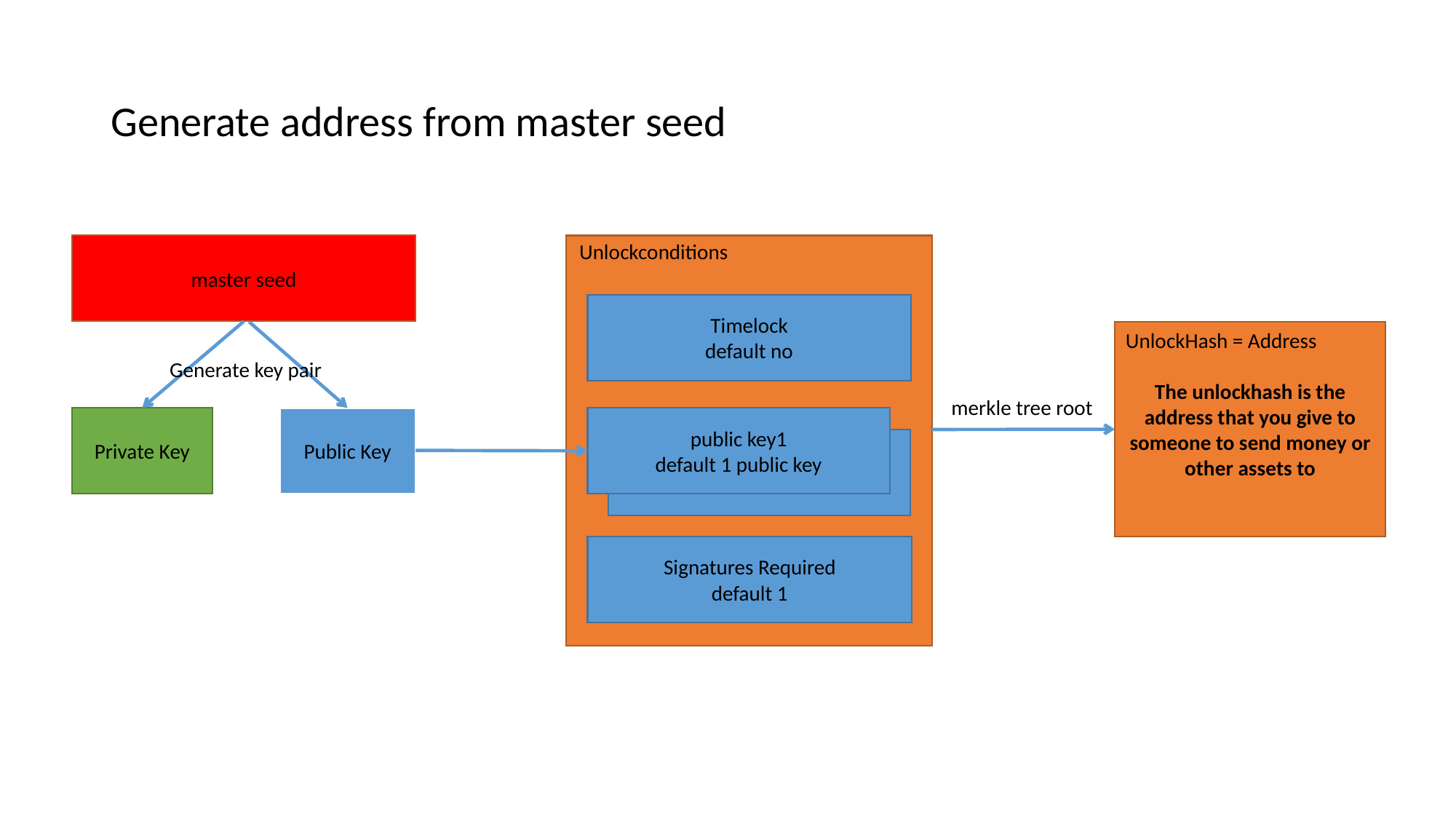

# Generate address from master seed
Unlockconditions
master seed

Timelock
default no
UnlockHash = Address
The unlockhash is the address that you give to someone to send money or other assets to
Generate key pair
merkle tree root
Private Key
Public Key
public key1
default 1 public key
public key1
Signatures Required
default 1